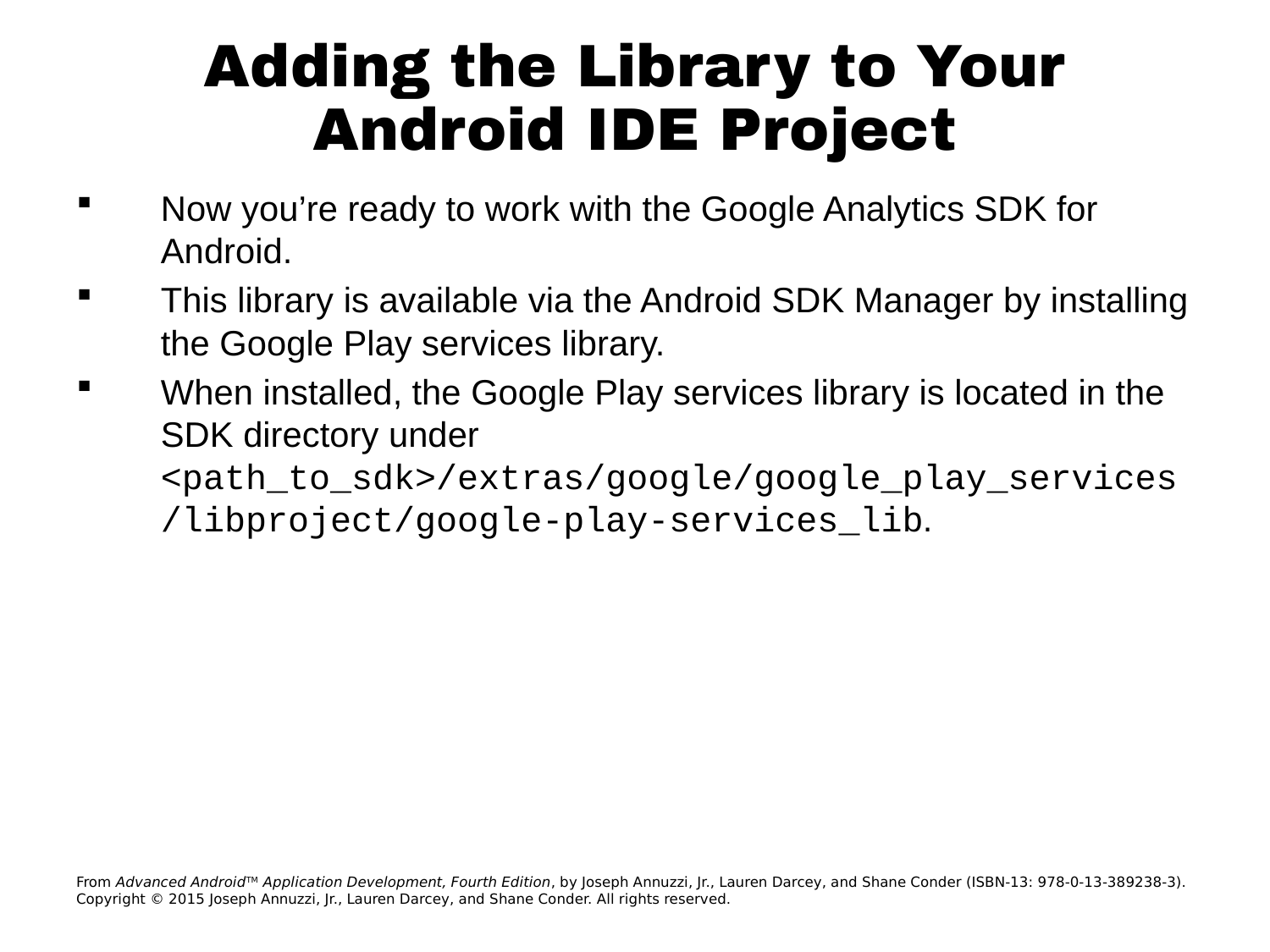

# Adding the Library to Your Android IDE Project
Now you’re ready to work with the Google Analytics SDK for Android.
This library is available via the Android SDK Manager by installing the Google Play services library.
When installed, the Google Play services library is located in the SDK directory under <path_to_sdk>/extras/google/google_play_services/libproject/google-play-services_lib.
From Advanced AndroidTM Application Development, Fourth Edition, by Joseph Annuzzi, Jr., Lauren Darcey, and Shane Conder (ISBN-13: 978-0-13-389238-3). Copyright © 2015 Joseph Annuzzi, Jr., Lauren Darcey, and Shane Conder. All rights reserved.